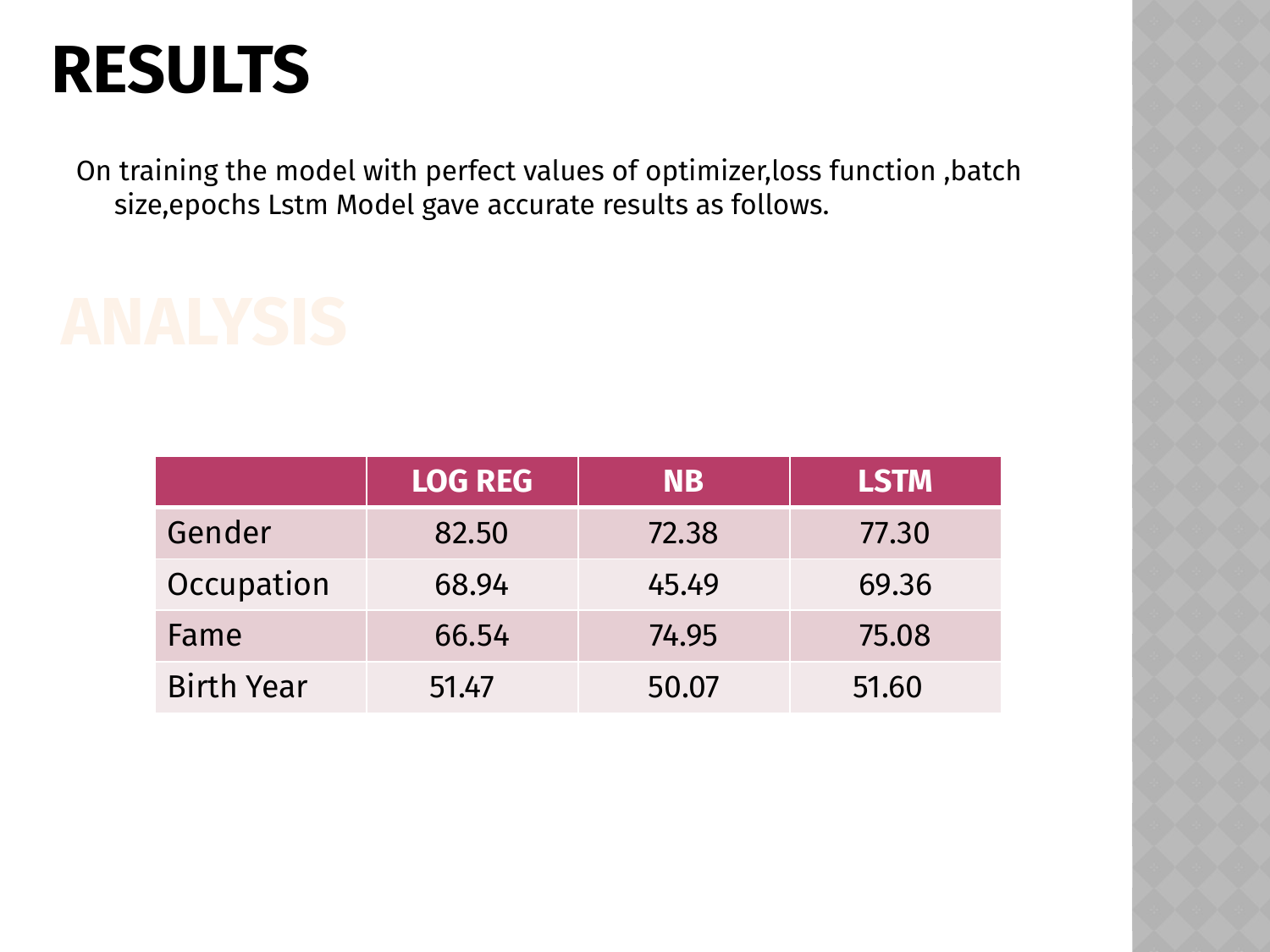

# RESULTS
On training the model with perfect values of optimizer,loss function ,batch size,epochs Lstm Model gave accurate results as follows.

ANALYSIS
|  | LOG REG | NB | LSTM |
| --- | --- | --- | --- |
| Gender | 82.50 | 72.38 | 77.30 |
| Occupation | 68.94 | 45.49 | 69.36 |
| Fame | 66.54 | 74.95 | 75.08 |
| Birth Year | 51.47 | 50.07 | 51.60 |